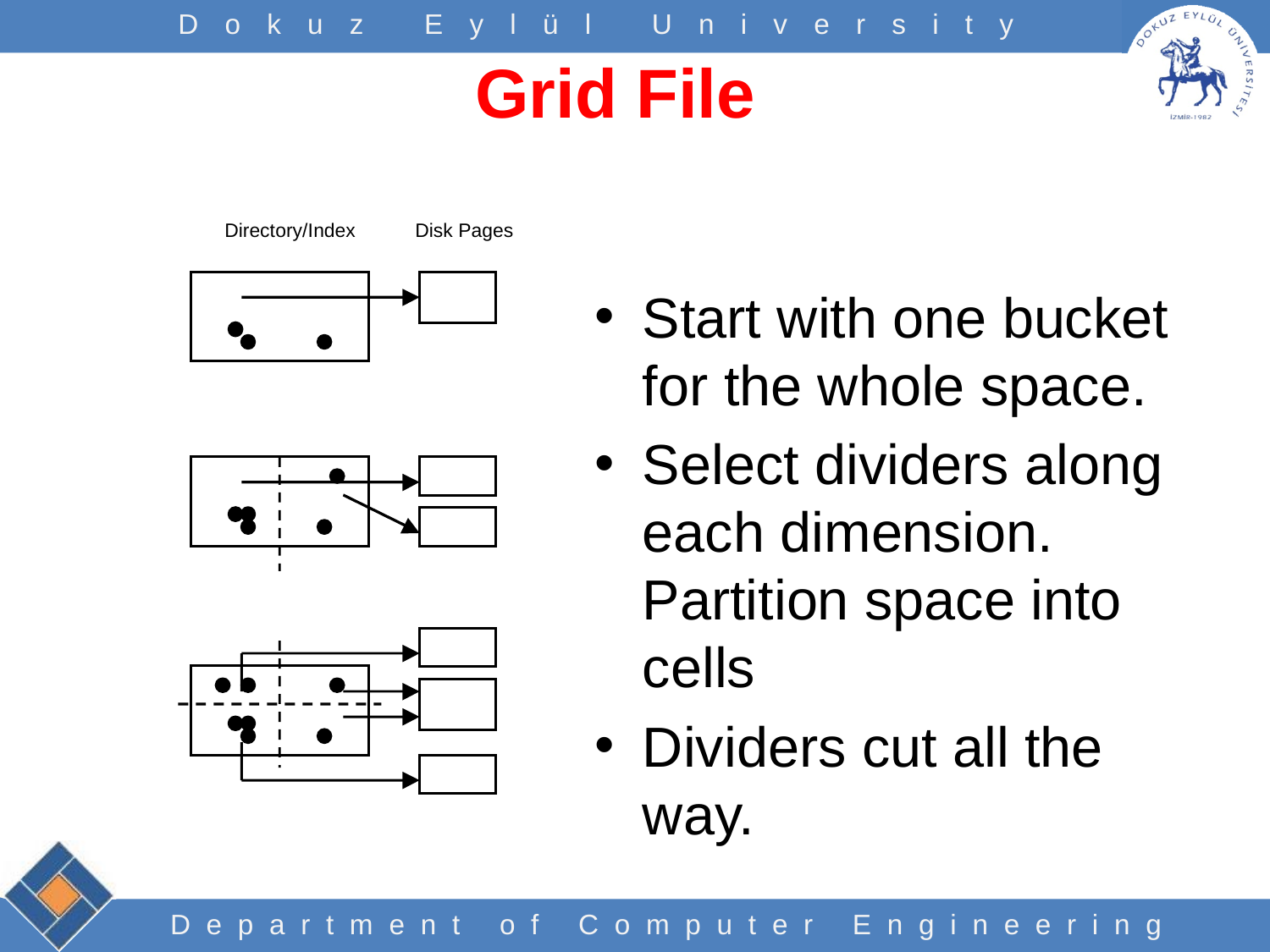

# Grid File
Directory/Index
Disk Pages

Start with one bucket for the whole space.
Select dividers along each dimension. Partition space into cells
Dividers cut all the way.